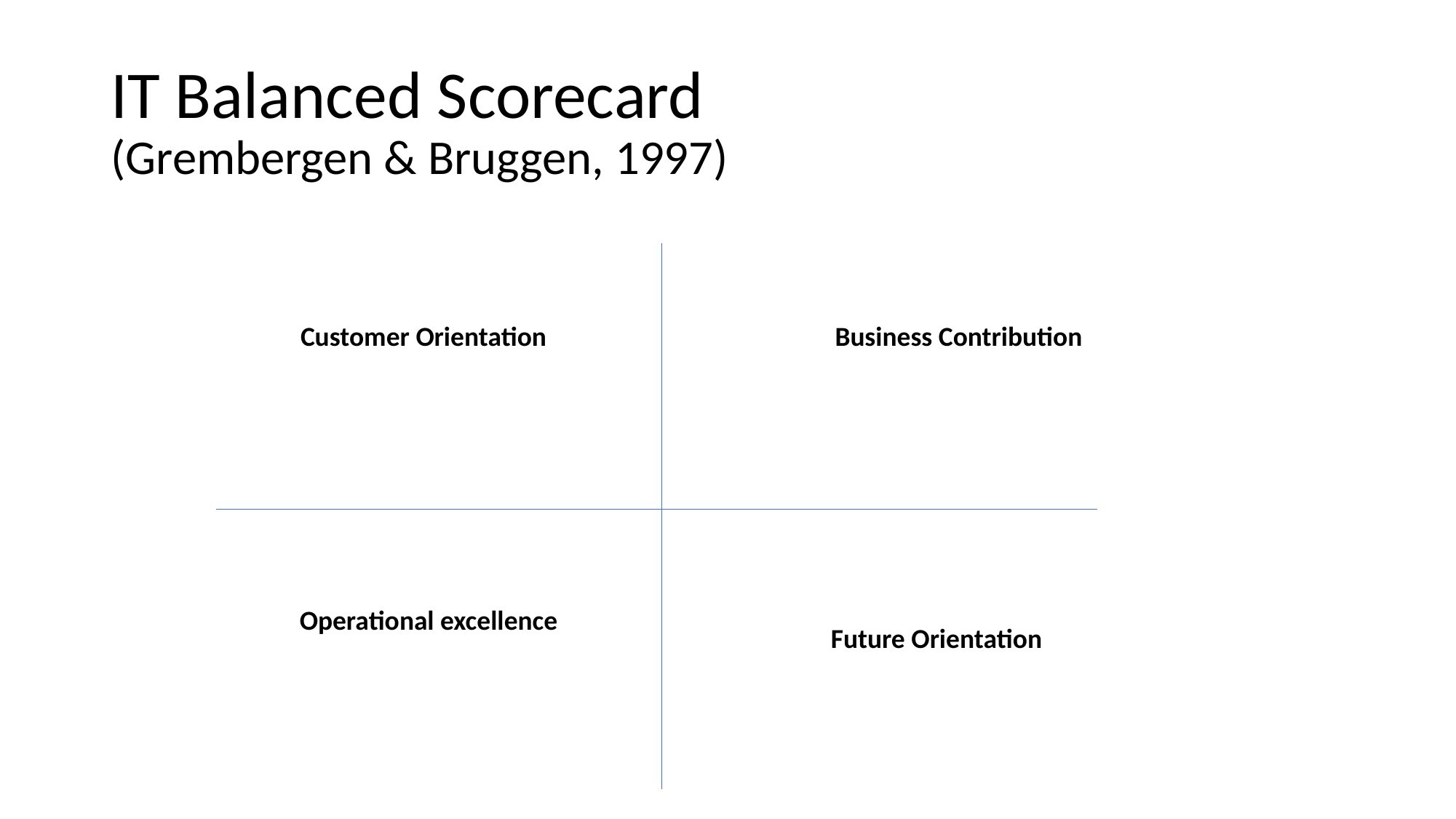

# IT Balanced Scorecard (Grembergen & Bruggen, 1997)
Customer Orientation
Business Contribution
Operational excellence
Future Orientation